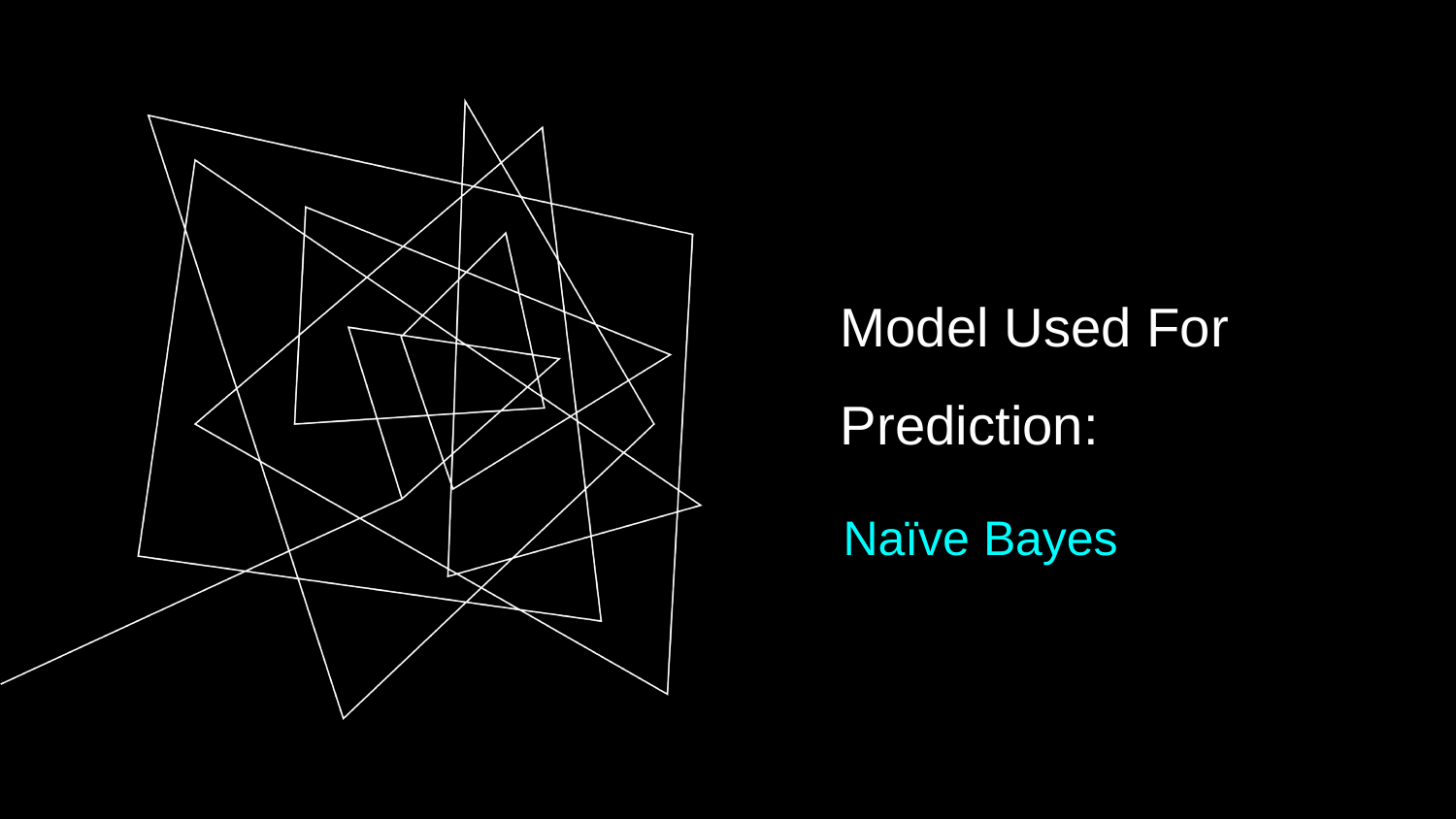

# Model Used For Prediction:
Naïve Bayes